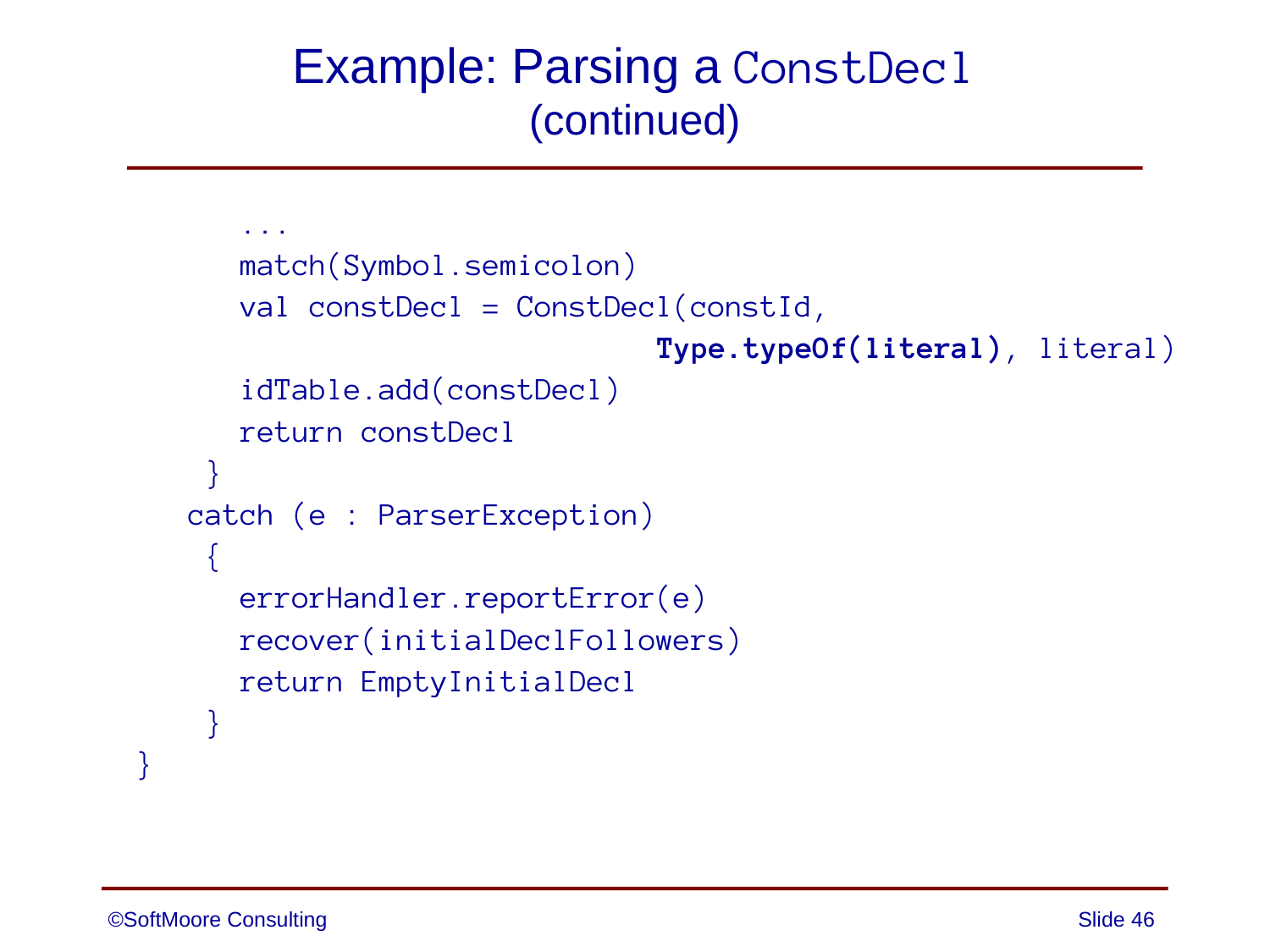

# Example: Parsing a ConstDecl (continued)
        ...
        match(Symbol.semicolon)
        val constDecl = ConstDecl(constId,
                                Type.typeOf(literal), literal)
        idTable.add(constDecl)
        return constDecl
      }
     catch (e : ParserException)
      {
        errorHandler.reportError(e)
        recover(initialDeclFollowers)
        return EmptyInitialDecl
      }
  }
©SoftMoore Consulting
Slide 46